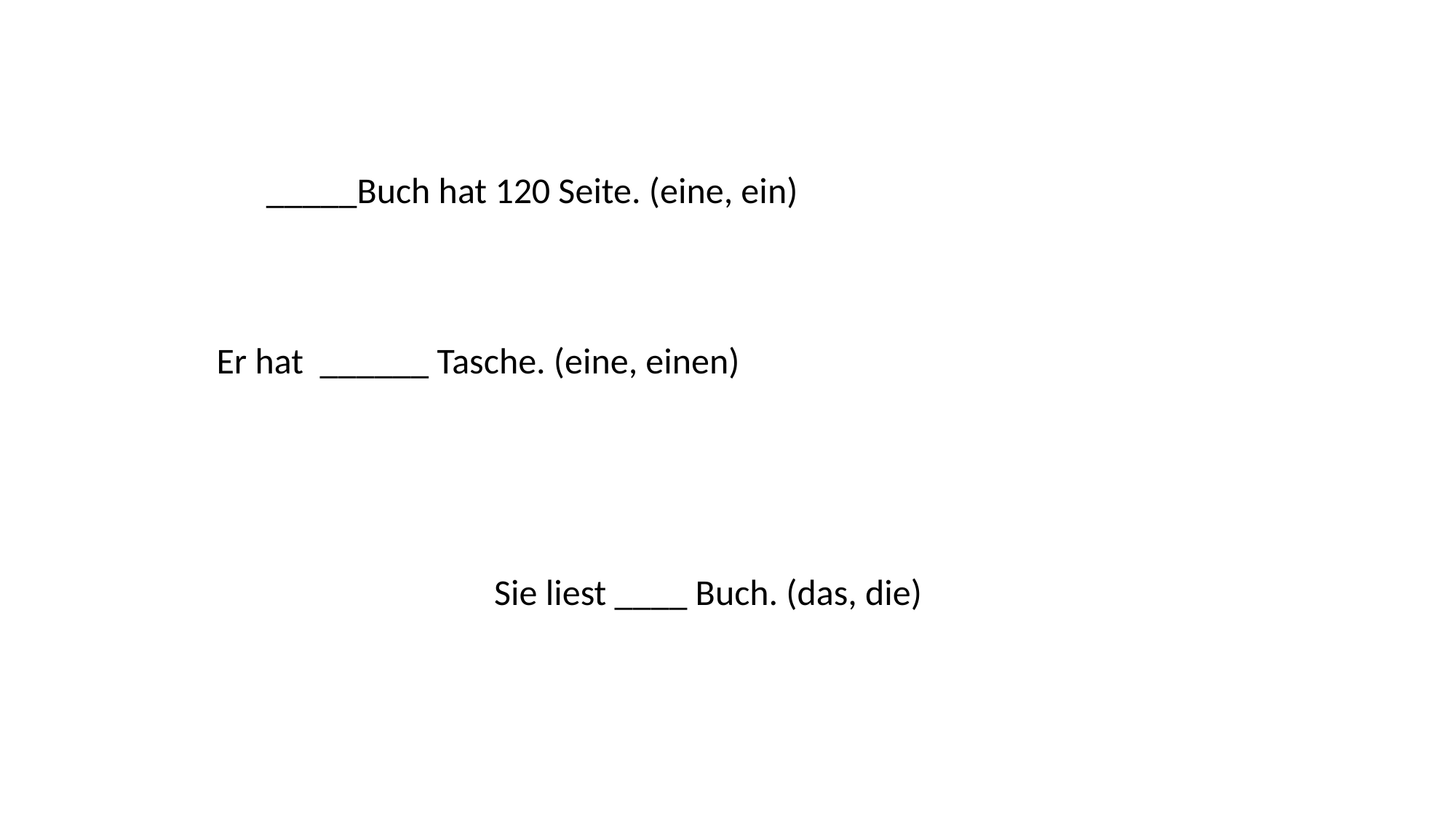

_____Buch hat 120 Seite. (eine, ein)
Er hat  ______ Tasche. (eine, einen)
Sie liest ____ Buch. (das, die)